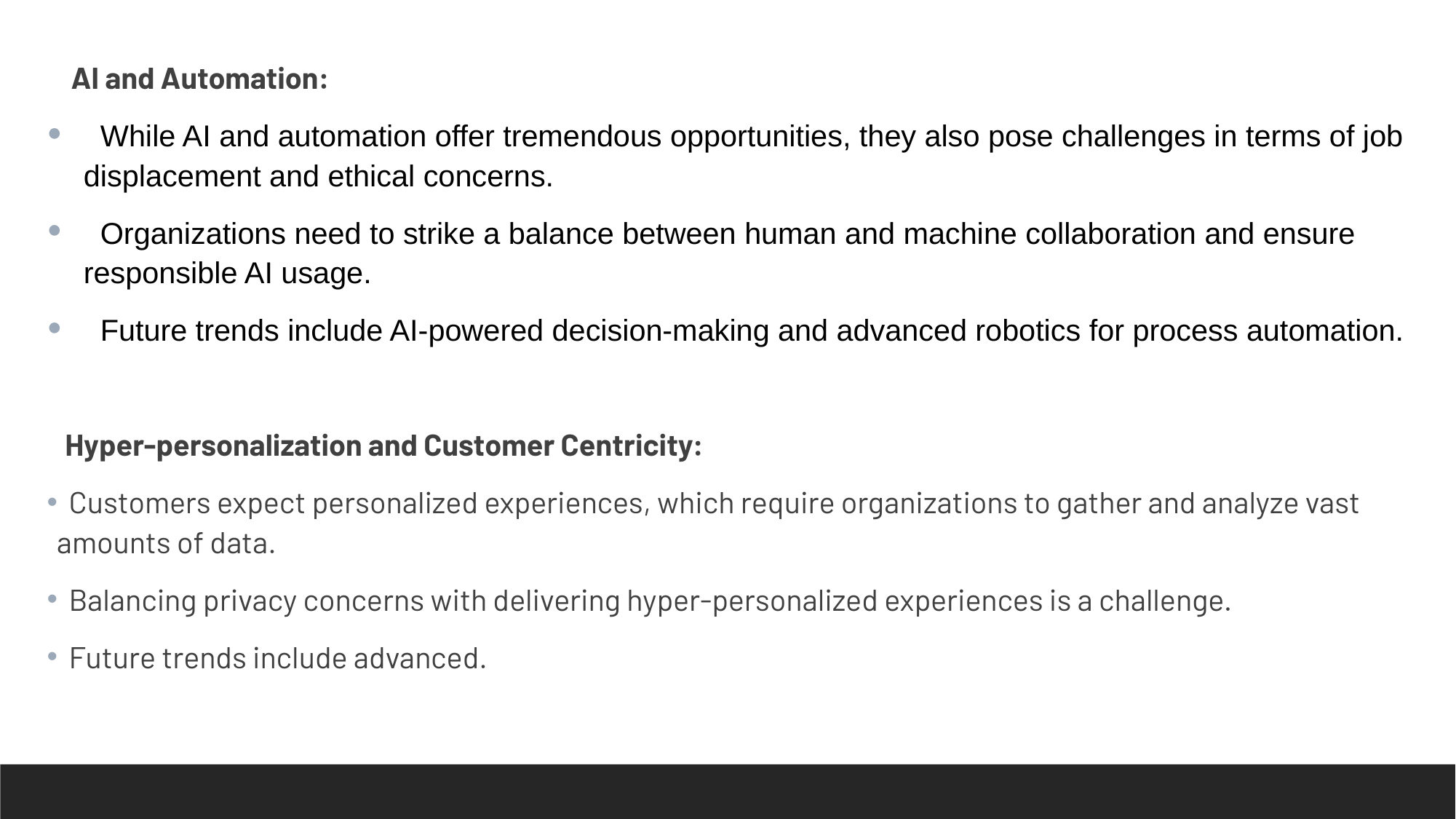

AI and Automation:
  While AI and automation offer tremendous opportunities, they also pose challenges in terms of job displacement and ethical concerns.
  Organizations need to strike a balance between human and machine collaboration and ensure responsible AI usage.
  Future trends include AI-powered decision-making and advanced robotics for process automation.

   Hyper-personalization and Customer Centricity:
  Customers expect personalized experiences, which require organizations to gather and analyze vast amounts of data.
  Balancing privacy concerns with delivering hyper-personalized experiences is a challenge.
  Future trends include advanced.